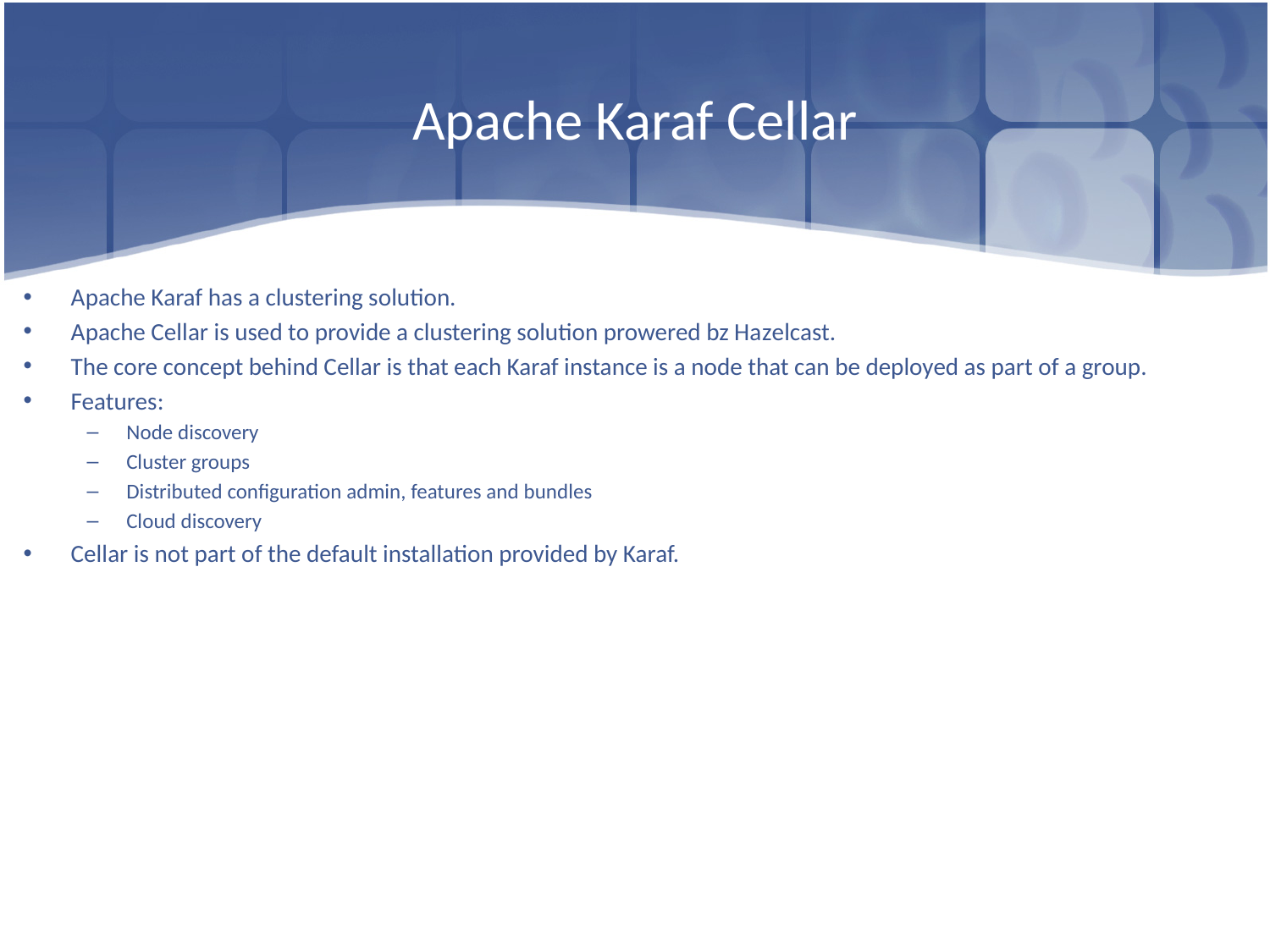

# Apache Karaf Cellar
Apache Karaf has a clustering solution.
Apache Cellar is used to provide a clustering solution prowered bz Hazelcast.
The core concept behind Cellar is that each Karaf instance is a node that can be deployed as part of a group.
Features:
Node discovery
Cluster groups
Distributed configuration admin, features and bundles
Cloud discovery
Cellar is not part of the default installation provided by Karaf.